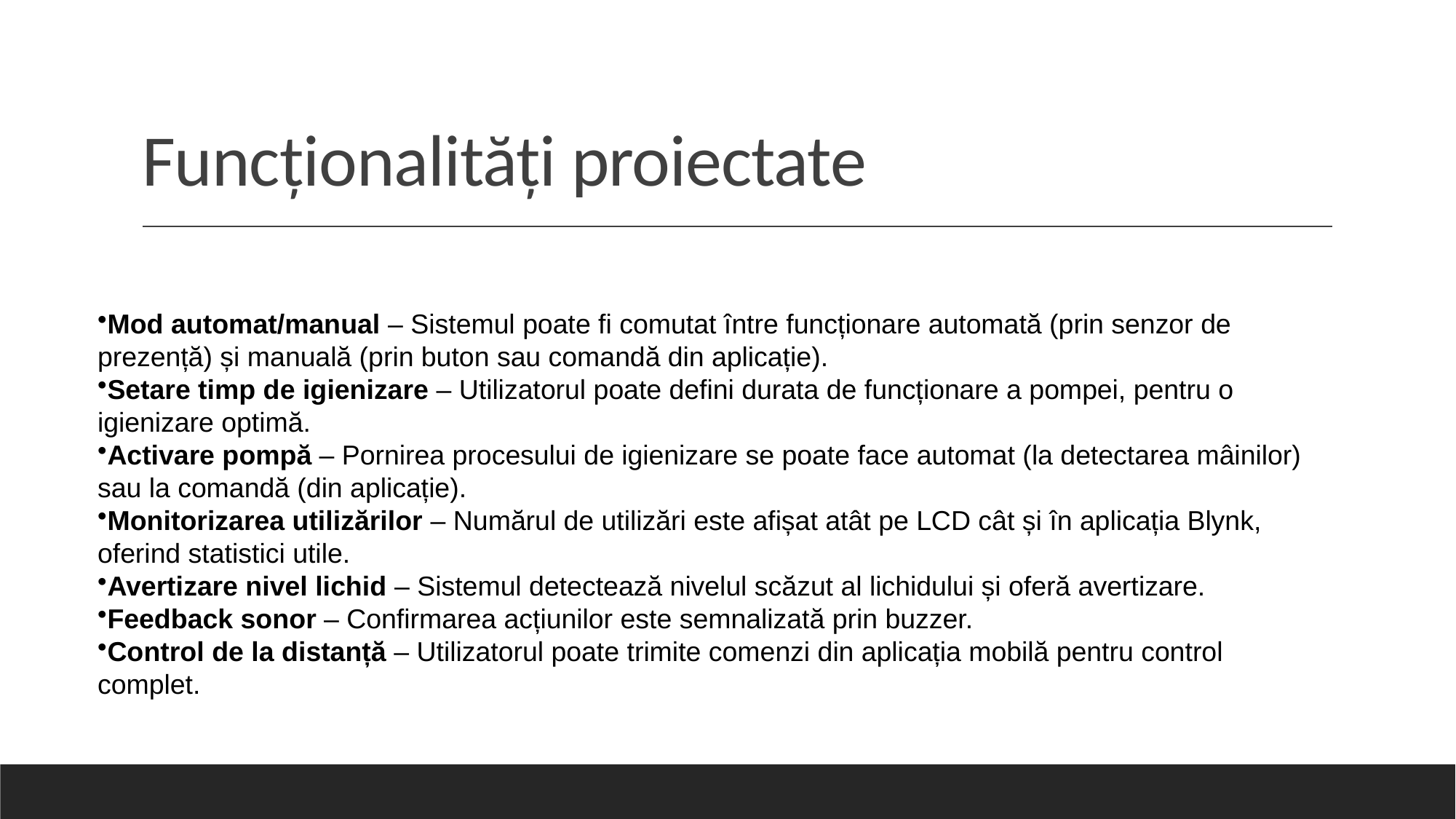

# Funcționalități proiectate
Mod automat/manual – Sistemul poate fi comutat între funcționare automată (prin senzor de prezență) și manuală (prin buton sau comandă din aplicație).
Setare timp de igienizare – Utilizatorul poate defini durata de funcționare a pompei, pentru o igienizare optimă.
Activare pompă – Pornirea procesului de igienizare se poate face automat (la detectarea mâinilor) sau la comandă (din aplicație).
Monitorizarea utilizărilor – Numărul de utilizări este afișat atât pe LCD cât și în aplicația Blynk, oferind statistici utile.
Avertizare nivel lichid – Sistemul detectează nivelul scăzut al lichidului și oferă avertizare.
Feedback sonor – Confirmarea acțiunilor este semnalizată prin buzzer.
Control de la distanță – Utilizatorul poate trimite comenzi din aplicația mobilă pentru control complet.